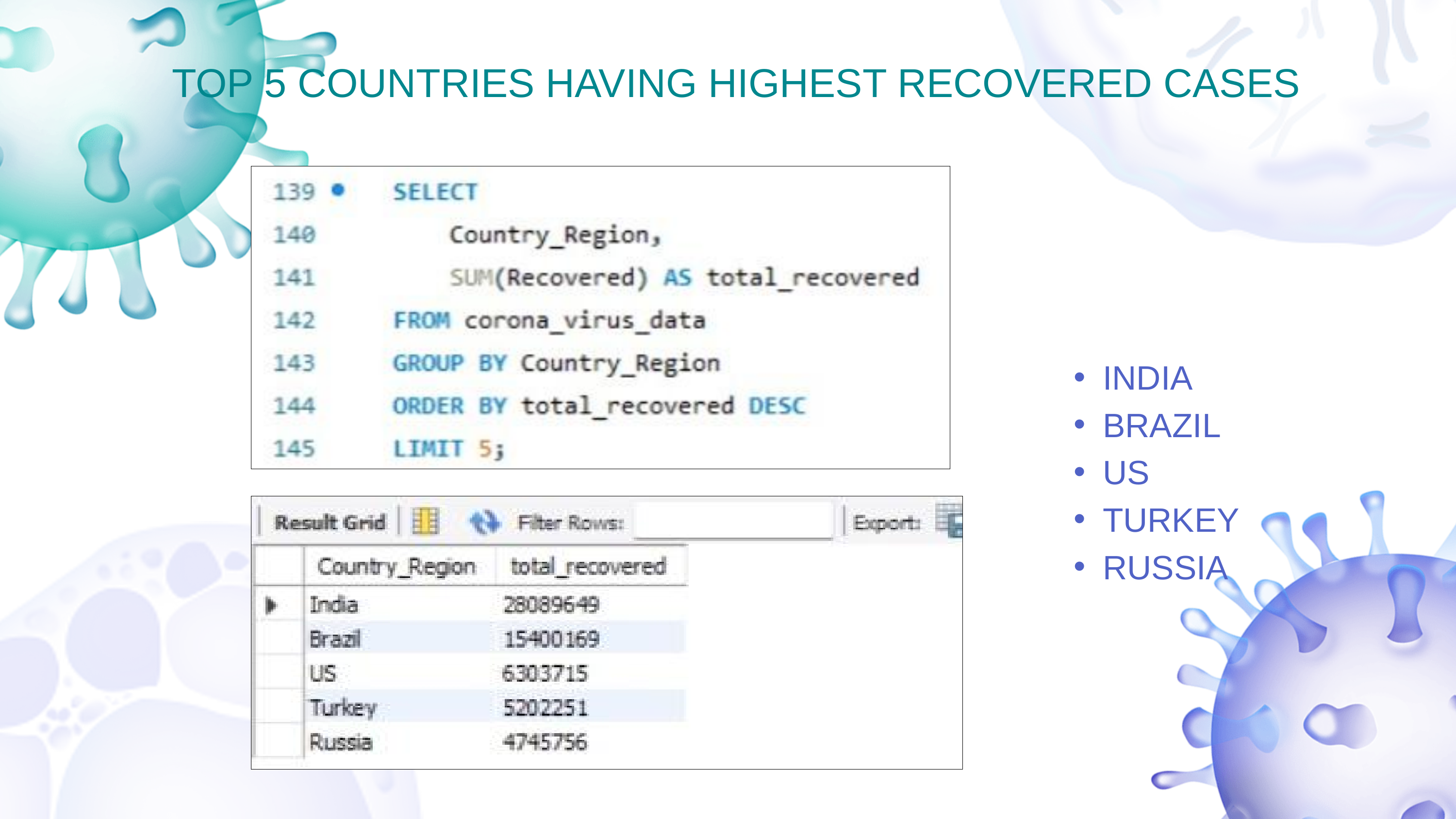

TOP 5 COUNTRIES HAVING HIGHEST RECOVERED CASES

INDIA
BRAZIL
US
TURKEY
RUSSIA